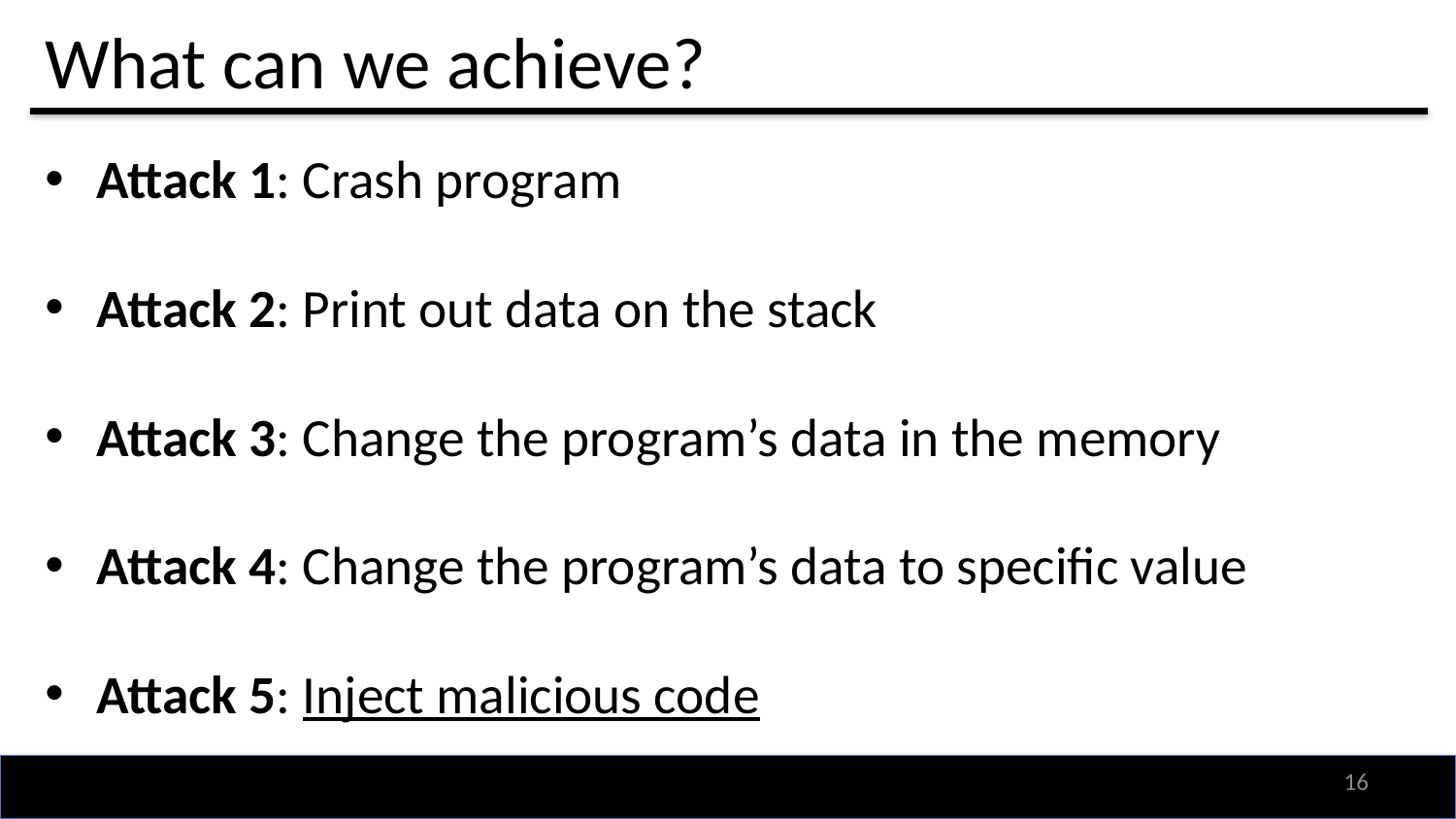

# What can we achieve?
Attack 1: Crash program

Attack 2: Print out data on the stack

Attack 3: Change the program’s data in the memory

Attack 4: Change the program’s data to specific value

Attack 5: Inject malicious code

16